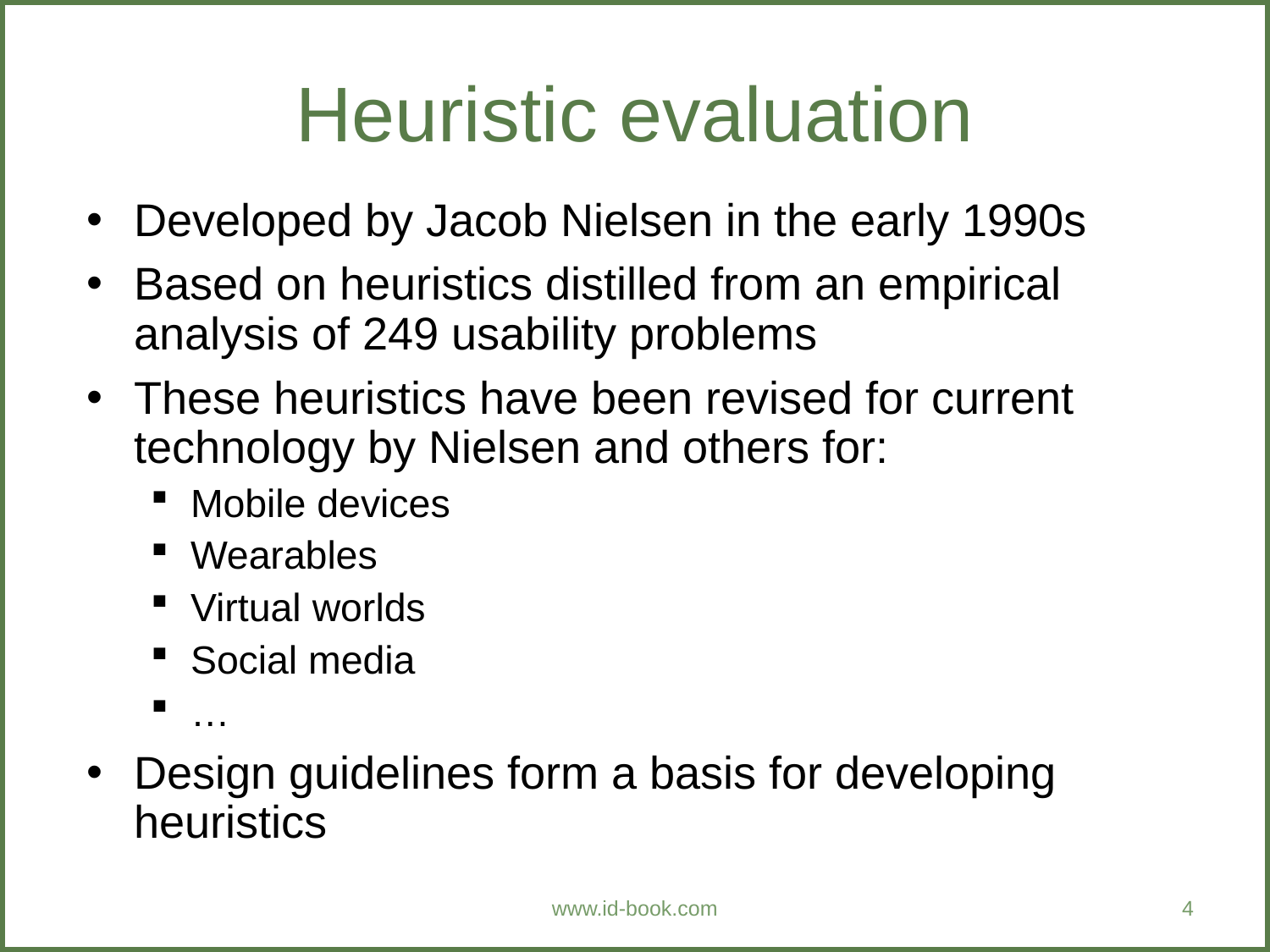

Heuristic evaluation
Developed by Jacob Nielsen in the early 1990s
Based on heuristics distilled from an empirical analysis of 249 usability problems
These heuristics have been revised for current technology by Nielsen and others for:
Mobile devices
Wearables
Virtual worlds
Social media
…
Design guidelines form a basis for developing heuristics
www.id-book.com
4